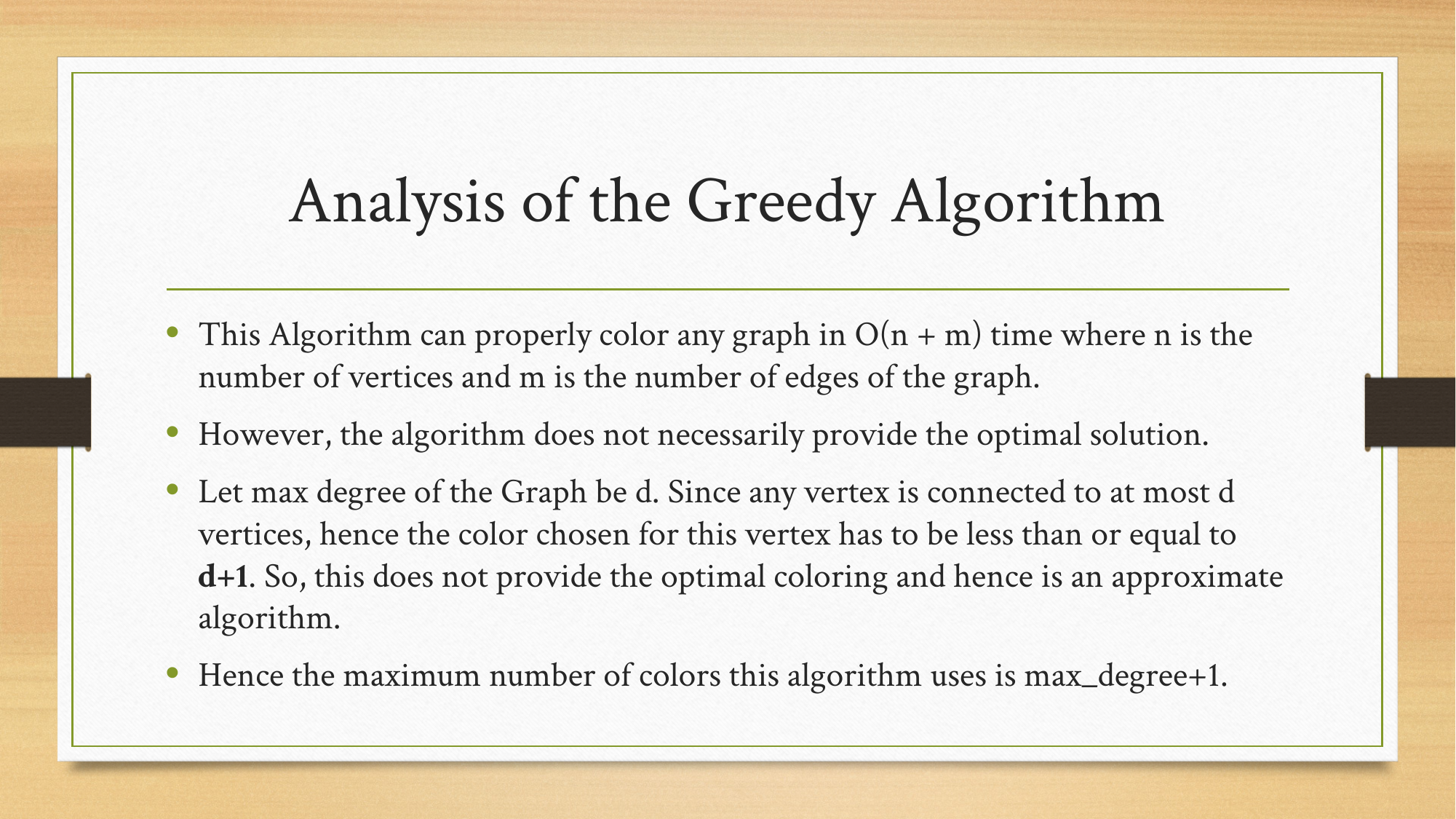

# Analysis of the Greedy Algorithm
This Algorithm can properly color any graph in O(n + m) time where n is the number of vertices and m is the number of edges of the graph.
However, the algorithm does not necessarily provide the optimal solution.
Let max degree of the Graph be d. Since any vertex is connected to at most d vertices, hence the color chosen for this vertex has to be less than or equal to d+1. So, this does not provide the optimal coloring and hence is an approximate algorithm.
Hence the maximum number of colors this algorithm uses is max_degree+1.